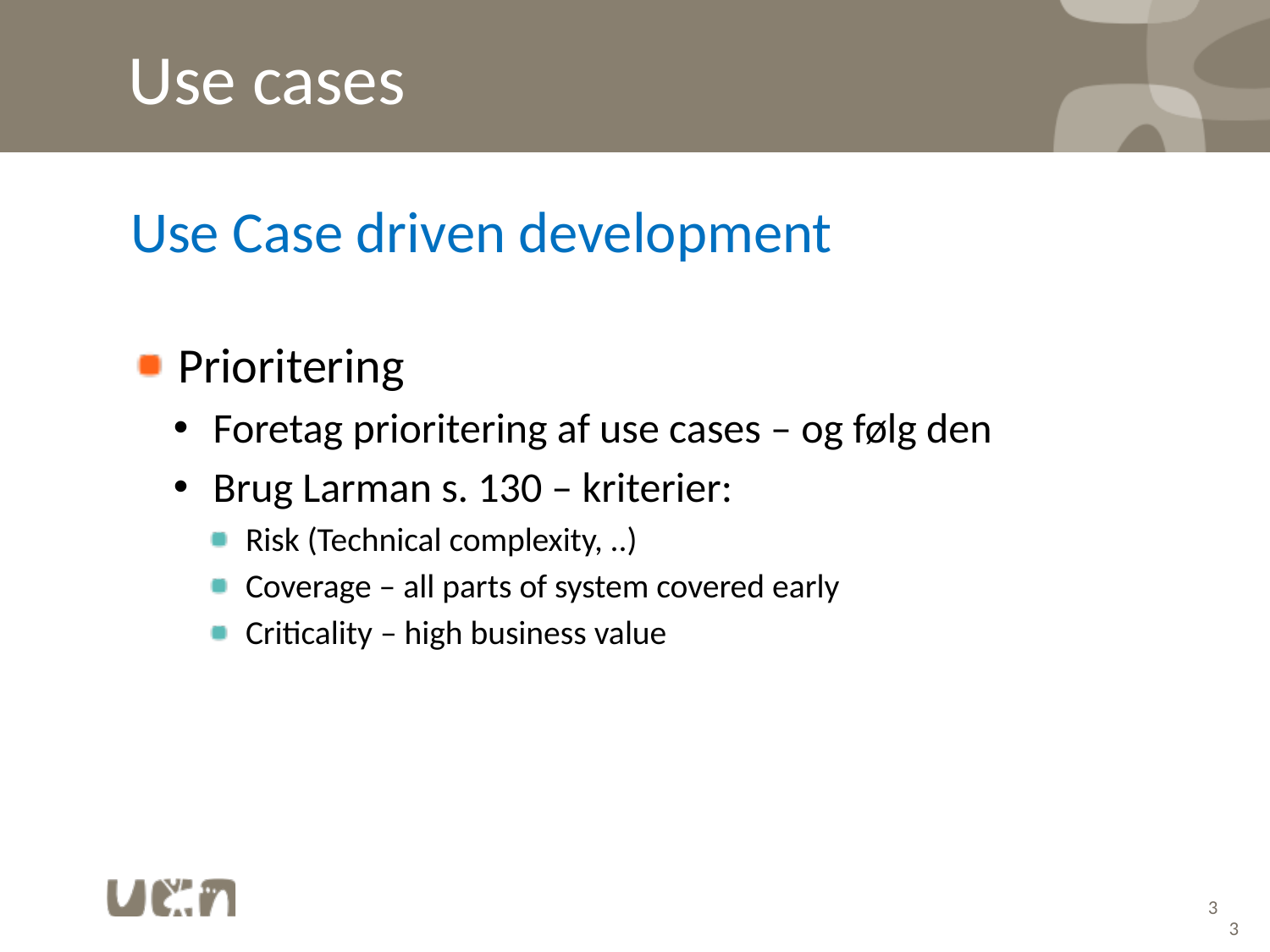

# Use cases
Use Case driven development

Prioritering
Foretag prioritering af use cases – og følg den
Brug Larman s. 130 – kriterier:
Risk (Technical complexity, ..)
Coverage – all parts of system covered early
Criticality – high business value

3
3